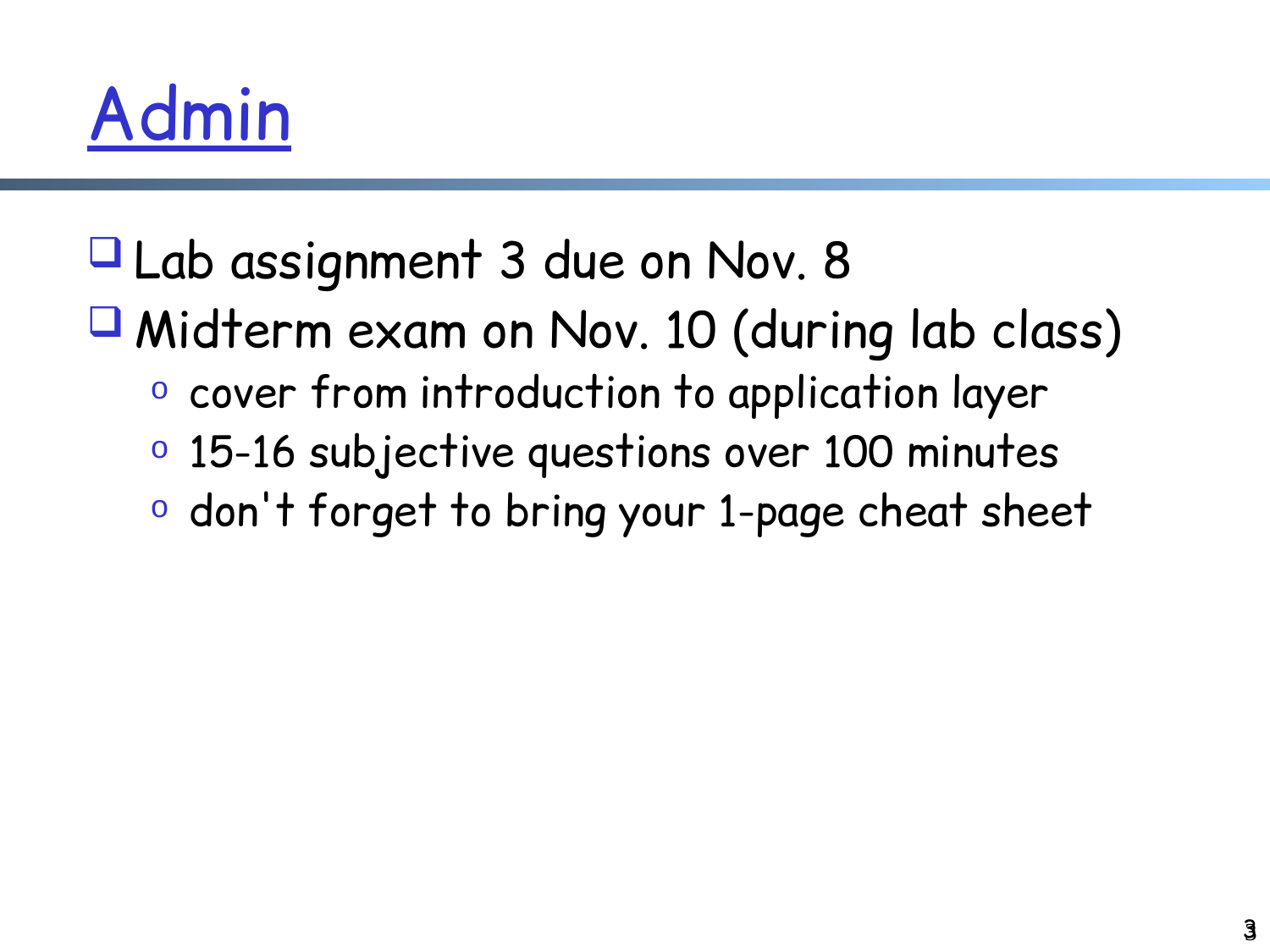

# Admin
Lab assignment 3 due on Nov. 8
Midterm exam on Nov. 10 (during lab class)
cover from introduction to application layer
15-16 subjective questions over 100 minutes
don't forget to bring your 1-page cheat sheet

3
3